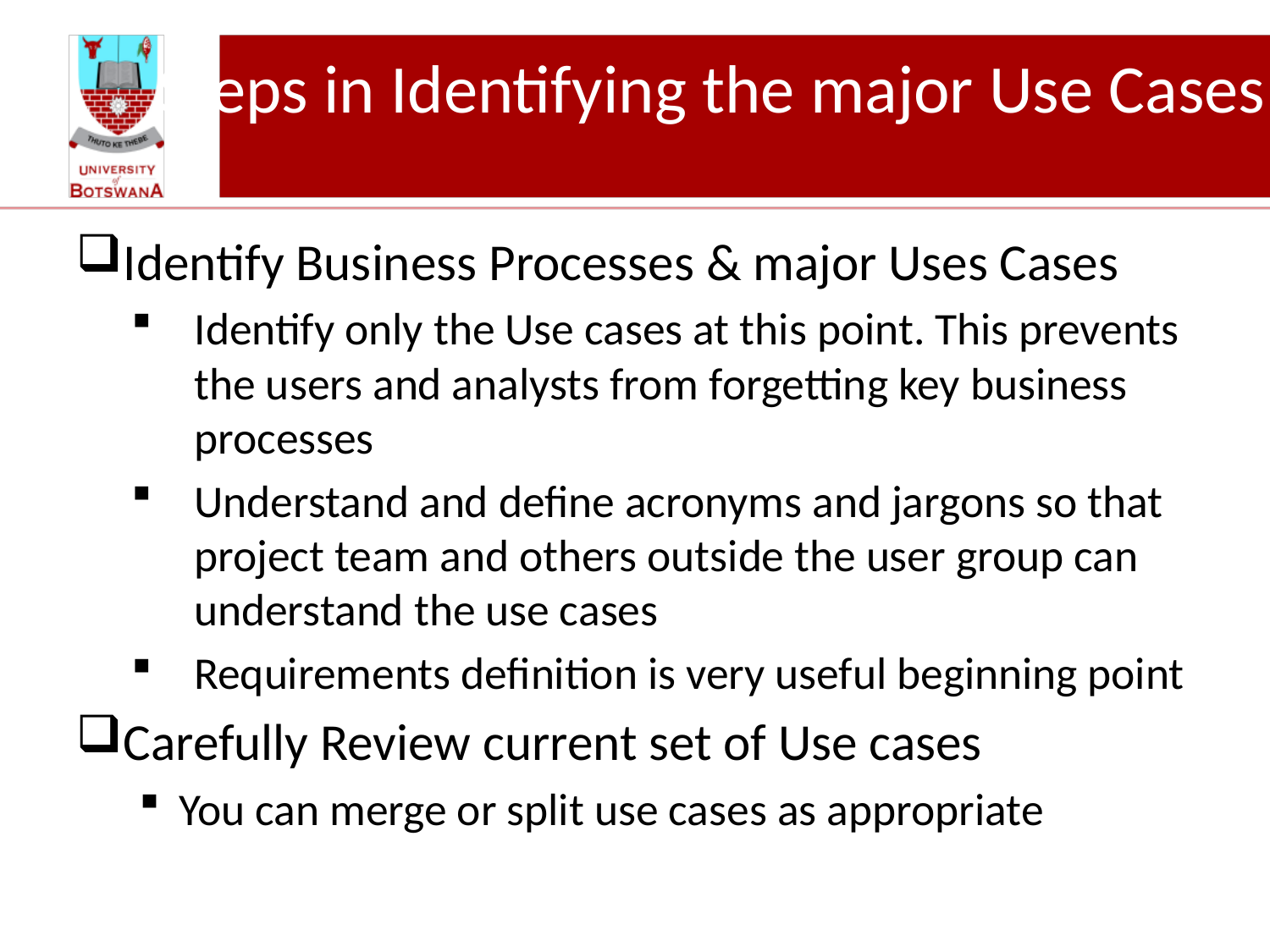

# Steps in Identifying the major Use Cases
Identify Business Processes & major Uses Cases
Identify only the Use cases at this point. This prevents the users and analysts from forgetting key business processes
Understand and define acronyms and jargons so that project team and others outside the user group can understand the use cases
Requirements definition is very useful beginning point
Carefully Review current set of Use cases
You can merge or split use cases as appropriate